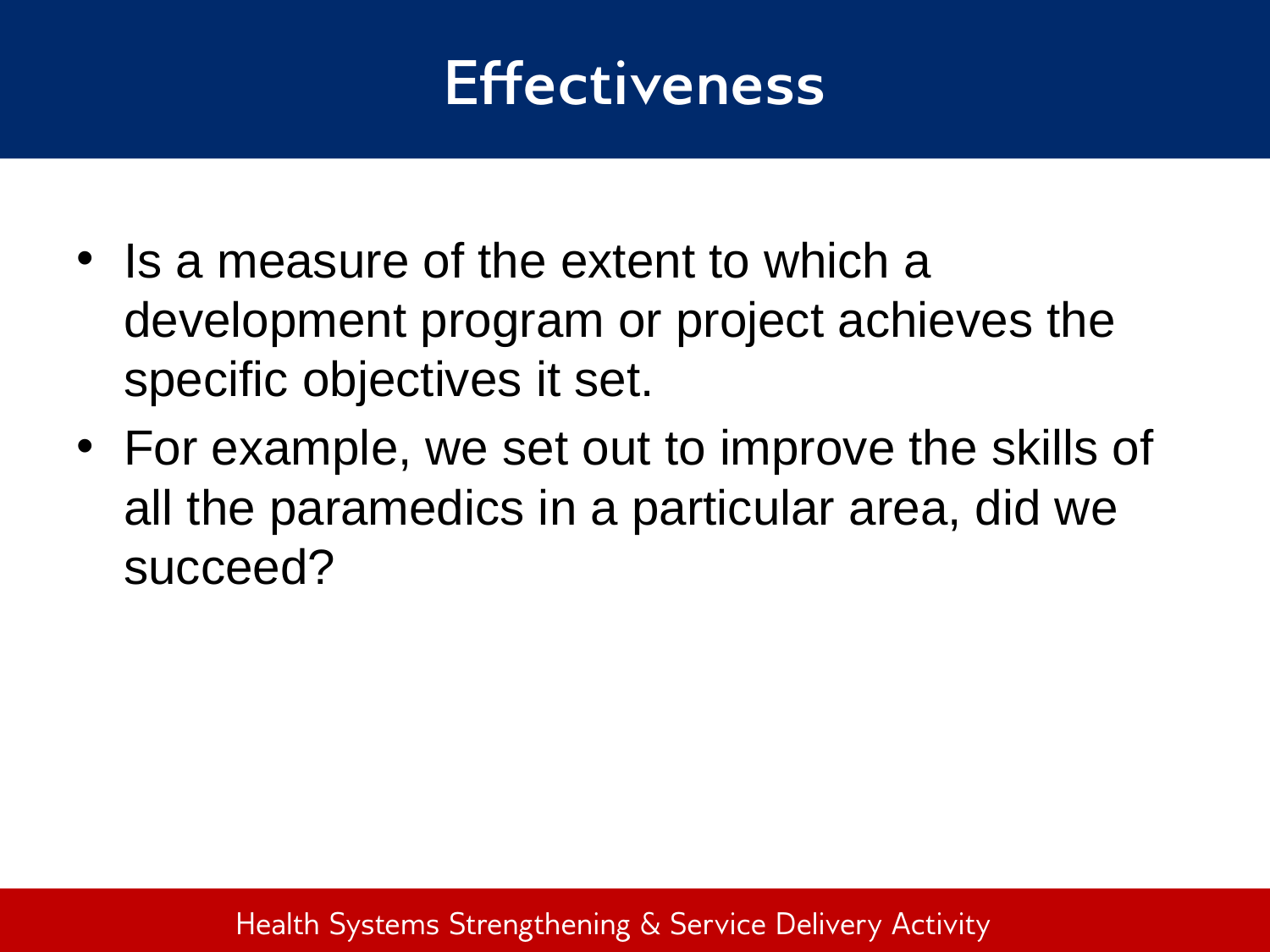

# Effectiveness
Is a measure of the extent to which a development program or project achieves the specific objectives it set.
For example, we set out to improve the skills of all the paramedics in a particular area, did we succeed?